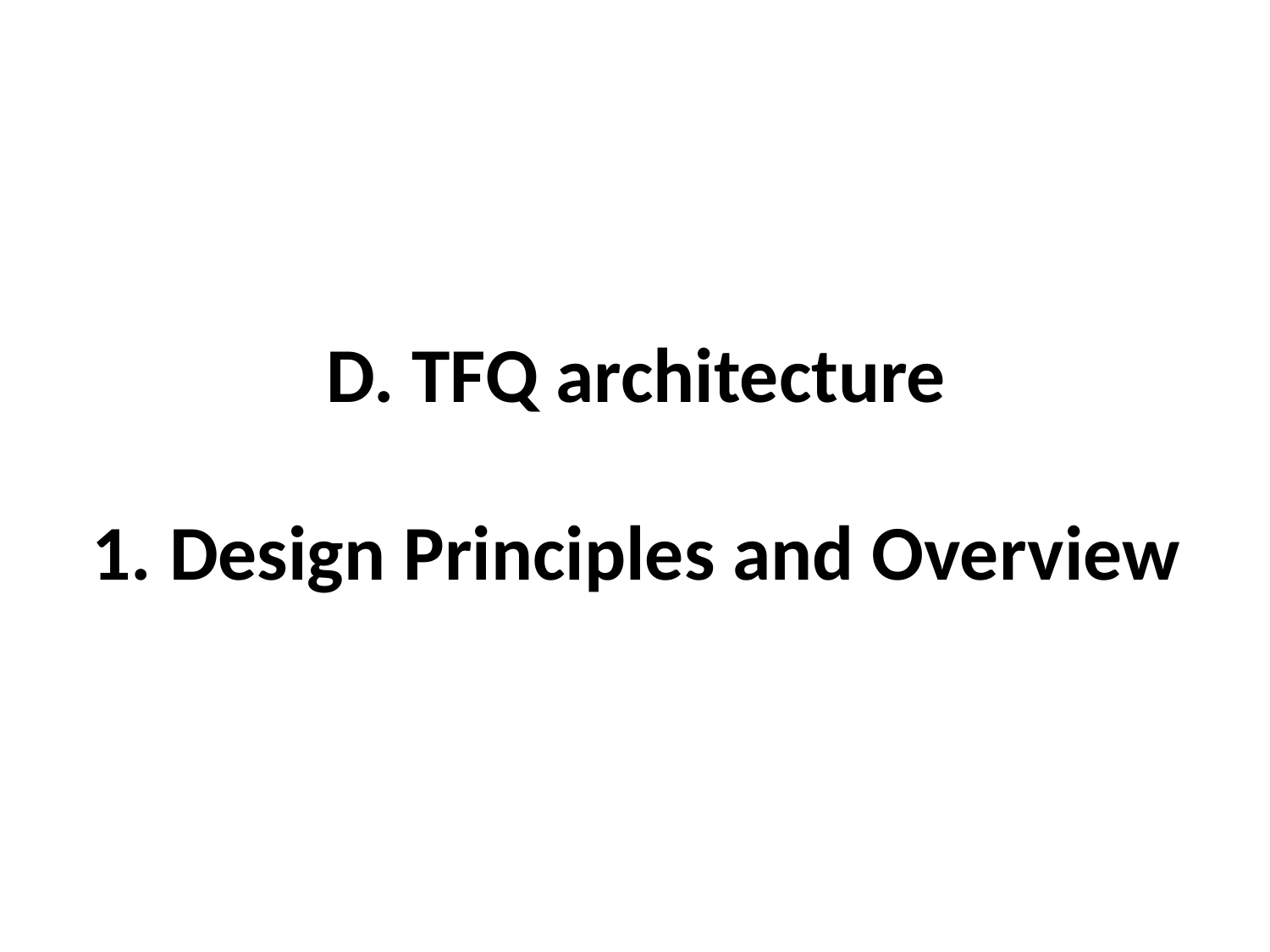

# D. TFQ architecture 1. Design Principles and Overview